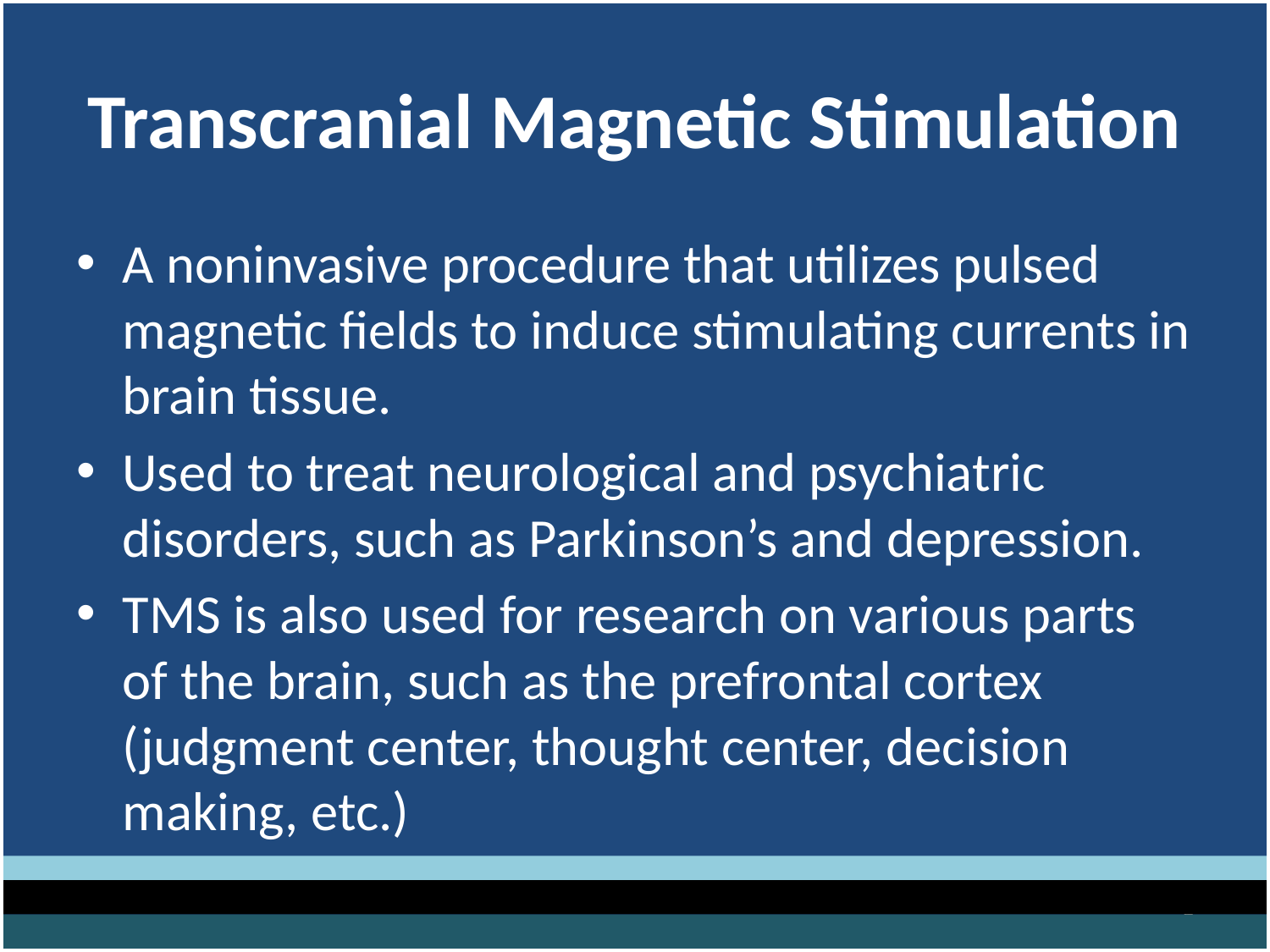

# Transcranial Magnetic Stimulation
A noninvasive procedure that utilizes pulsed magnetic fields to induce stimulating currents in brain tissue.
Used to treat neurological and psychiatric disorders, such as Parkinson’s and depression.
TMS is also used for research on various parts of the brain, such as the prefrontal cortex (judgment center, thought center, decision making, etc.)

2